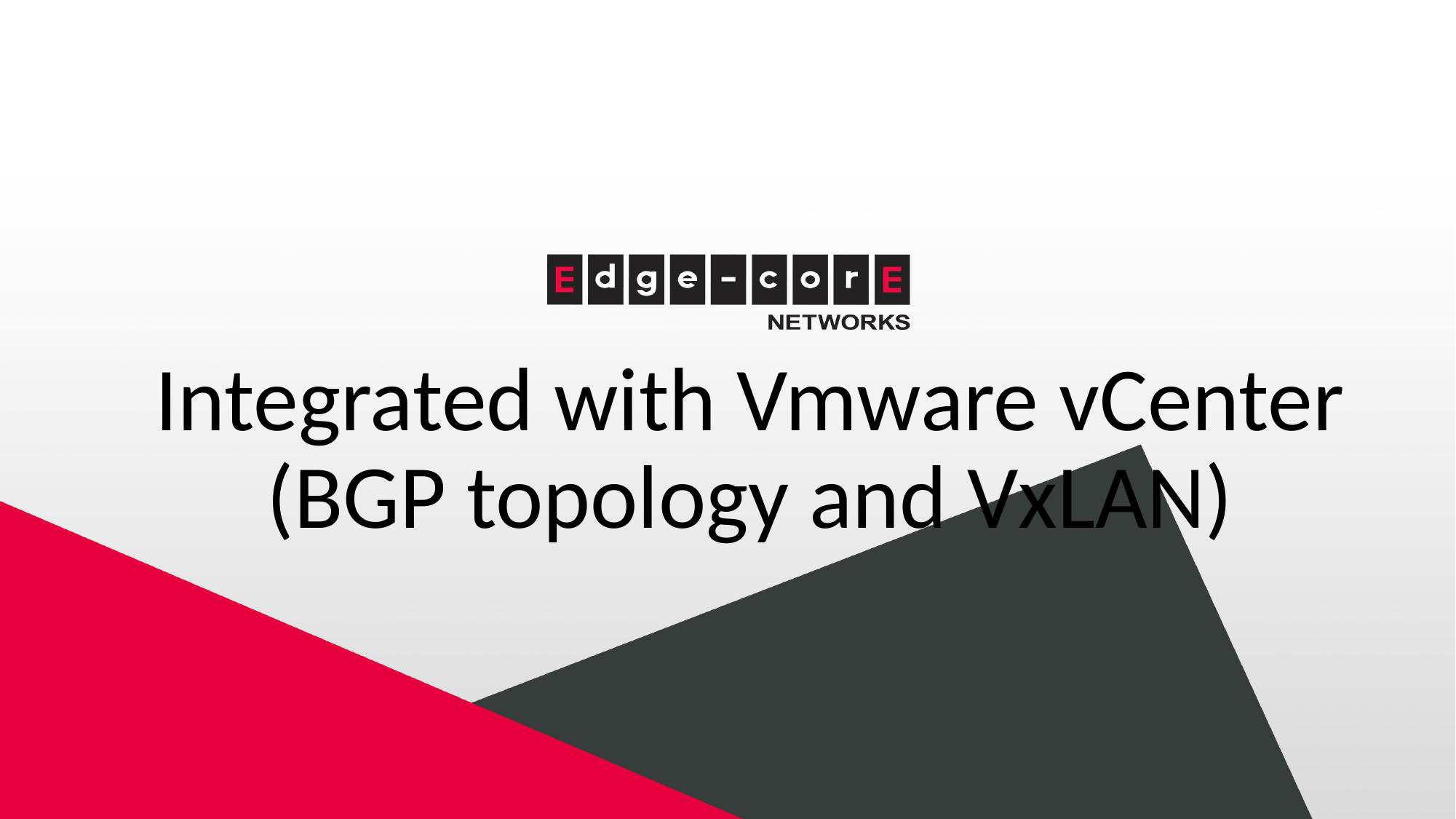

# Integrated with Vmware vCenter (BGP topology and VxLAN)